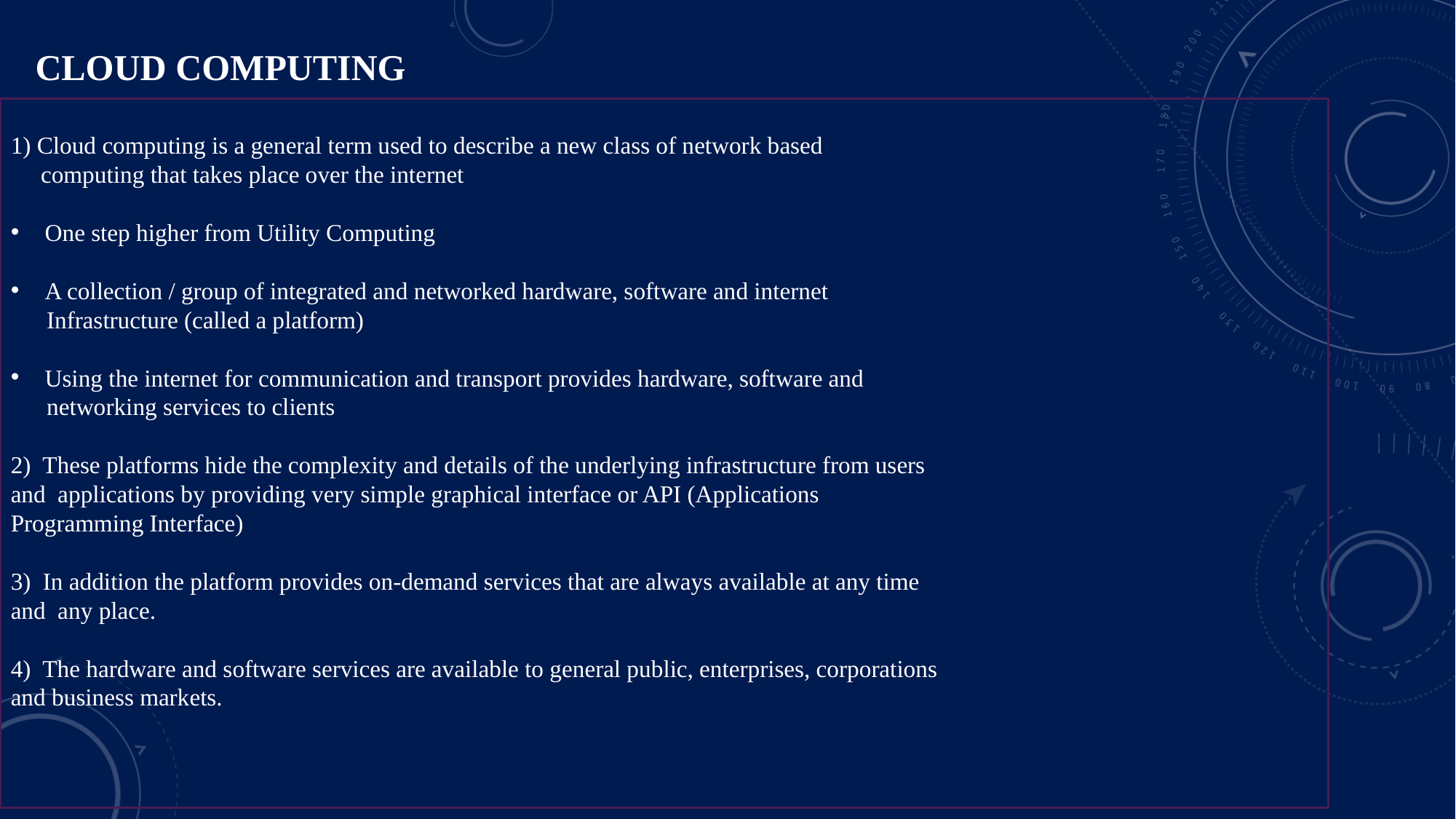

CLOUD COMPUTING
1) Cloud computing is a general term used to describe a new class of network based
     computing that takes place over the internet

One step higher from Utility Computing

A collection / group of integrated and networked hardware, software and internet
      Infrastructure (called a platform)

Using the internet for communication and transport provides hardware, software and
      networking services to clients

2)  These platforms hide the complexity and details of the underlying infrastructure from users
and  applications by providing very simple graphical interface or API (Applications
Programming Interface)

3)  In addition the platform provides on-demand services that are always available at any time
and  any place.

4)  The hardware and software services are available to general public, enterprises, corporations
and business markets.